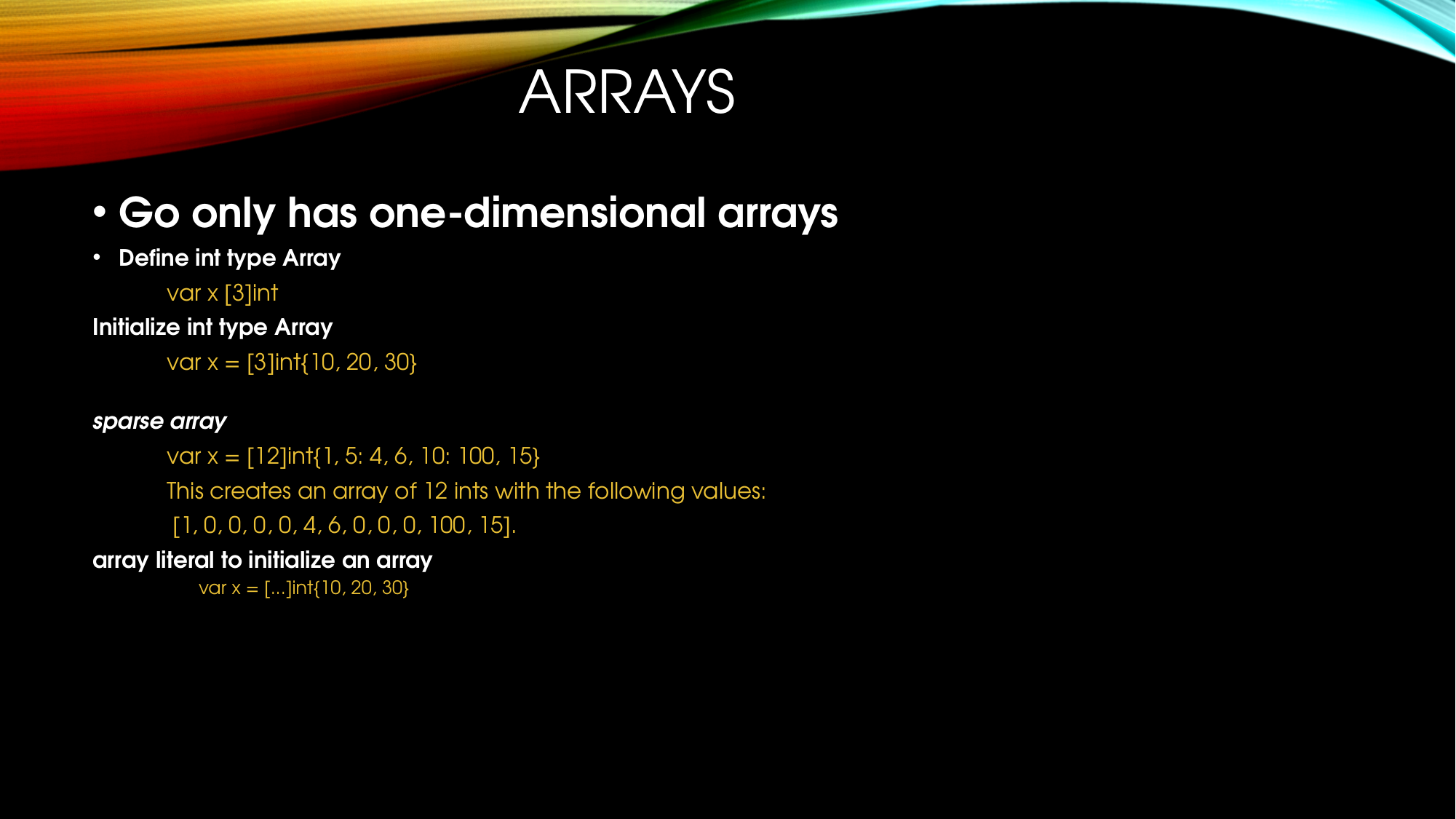

# ARRAYS
Go only has one-dimensional arrays
Define int type Array
	var x [3]int
Initialize int type Array
	var x = [3]int{10, 20, 30}
sparse array
	var x = [12]int{1, 5: 4, 6, 10: 100, 15}
	This creates an array of 12 ints with the following values:
	 [1, 0, 0, 0, 0, 4, 6, 0, 0, 0, 100, 15].
array literal to initialize an array
var x = [...]int{10, 20, 30}